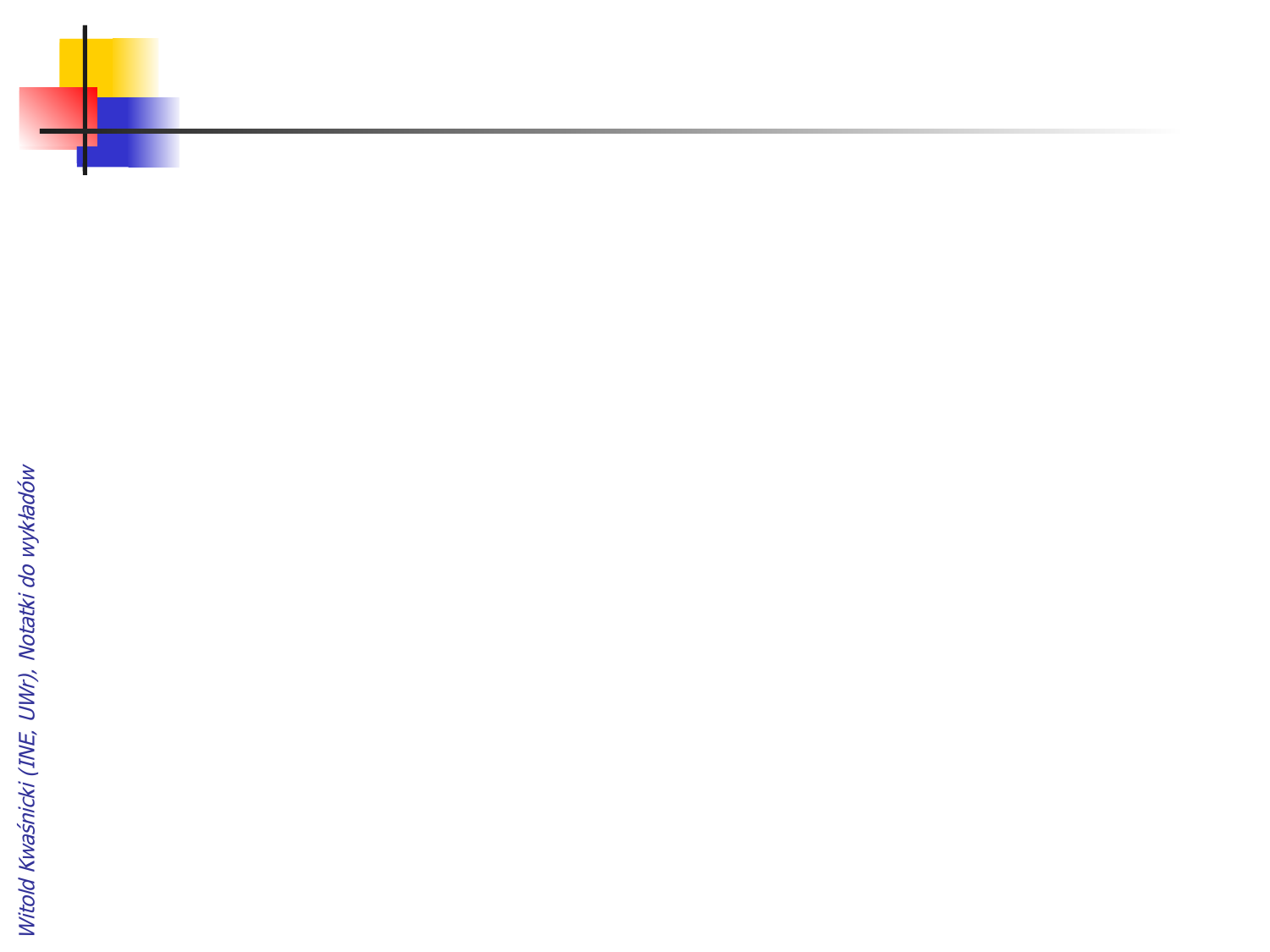

#

Witold Kwaśnicki (INE, UWr), Notatki do wykładów